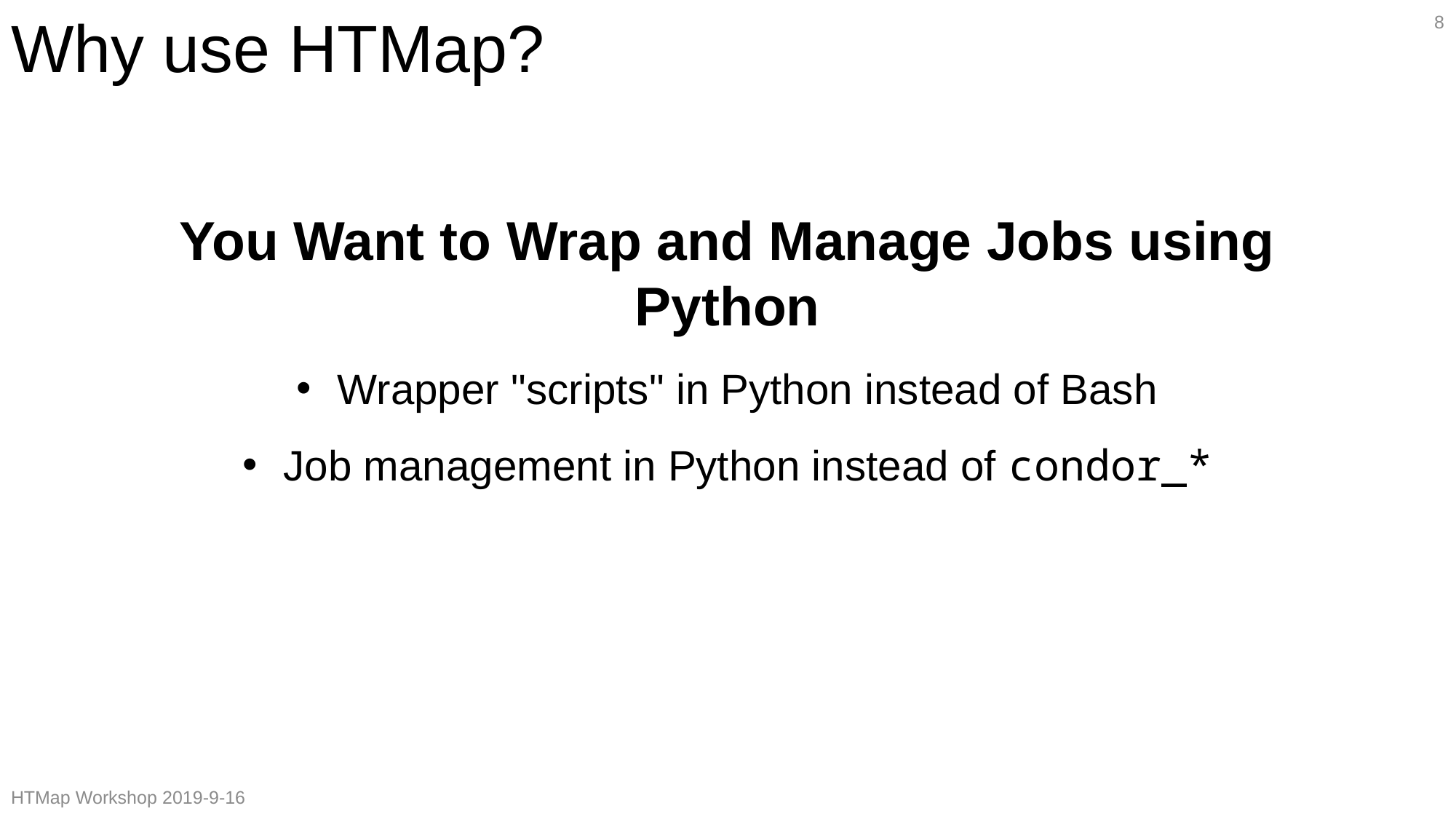

# Why use HTMap?
8
You Want to Wrap and Manage Jobs using Python
Wrapper "scripts" in Python instead of Bash
Job management in Python instead of condor_*
HTMap Workshop 2019-9-16